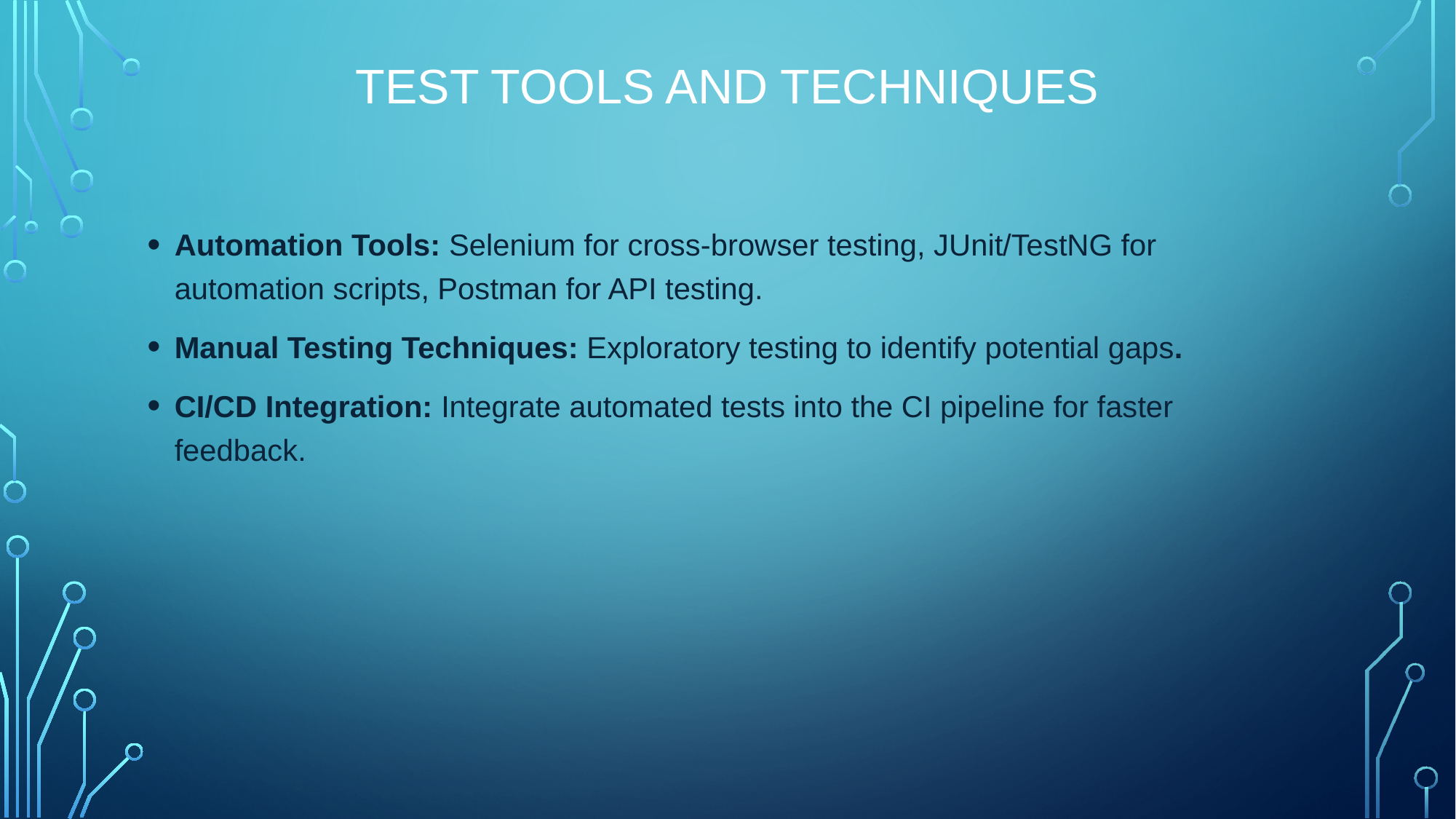

# Test Tools and Techniques
Automation Tools: Selenium for cross-browser testing, JUnit/TestNG for automation scripts, Postman for API testing.
Manual Testing Techniques: Exploratory testing to identify potential gaps.
CI/CD Integration: Integrate automated tests into the CI pipeline for faster feedback.